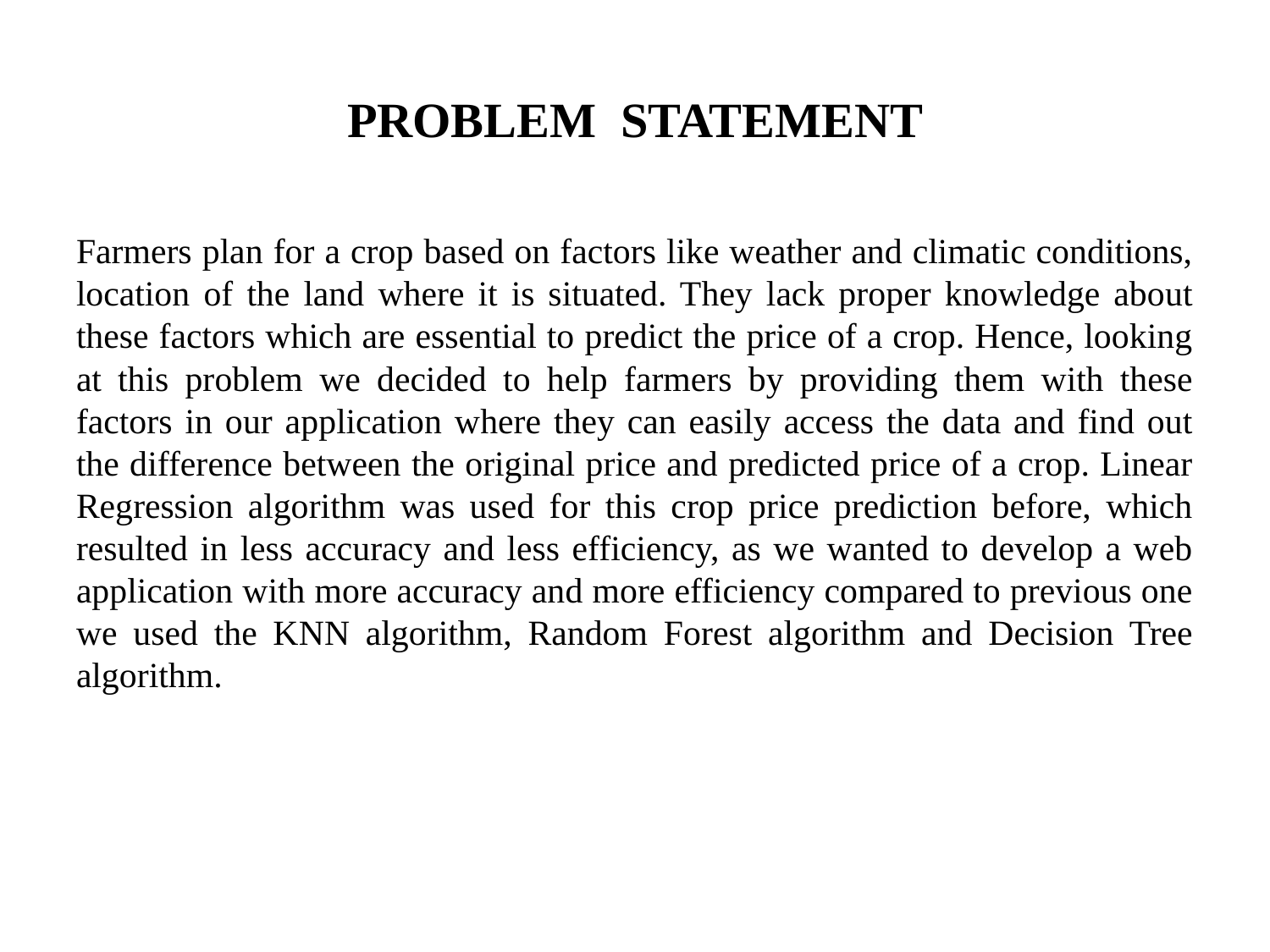

# PROBLEM  STATEMENT
Farmers plan for a crop based on factors like weather and climatic conditions, location of the land where it is situated. They lack proper knowledge about these factors which are essential to predict the price of a crop. Hence, looking at this problem we decided to help farmers by providing them with these factors in our application where they can easily access the data and find out the difference between the original price and predicted price of a crop. Linear Regression algorithm was used for this crop price prediction before, which resulted in less accuracy and less efficiency, as we wanted to develop a web application with more accuracy and more efficiency compared to previous one we used the KNN algorithm, Random Forest algorithm and Decision Tree algorithm.